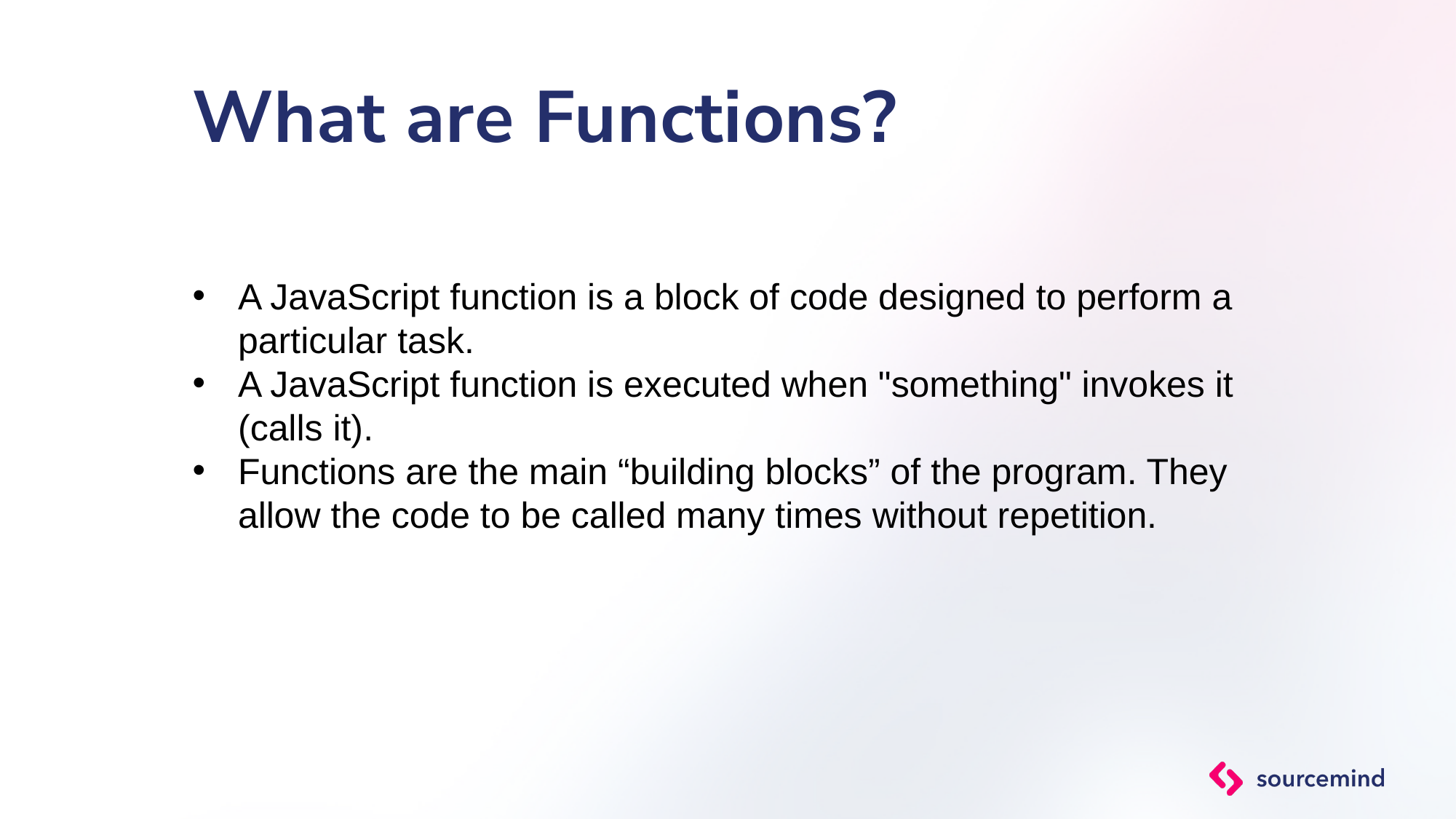

# What are Functions?
A JavaScript function is a block of code designed to perform a particular task.
A JavaScript function is executed when "something" invokes it (calls it).
Functions are the main “building blocks” of the program. They allow the code to be called many times without repetition.